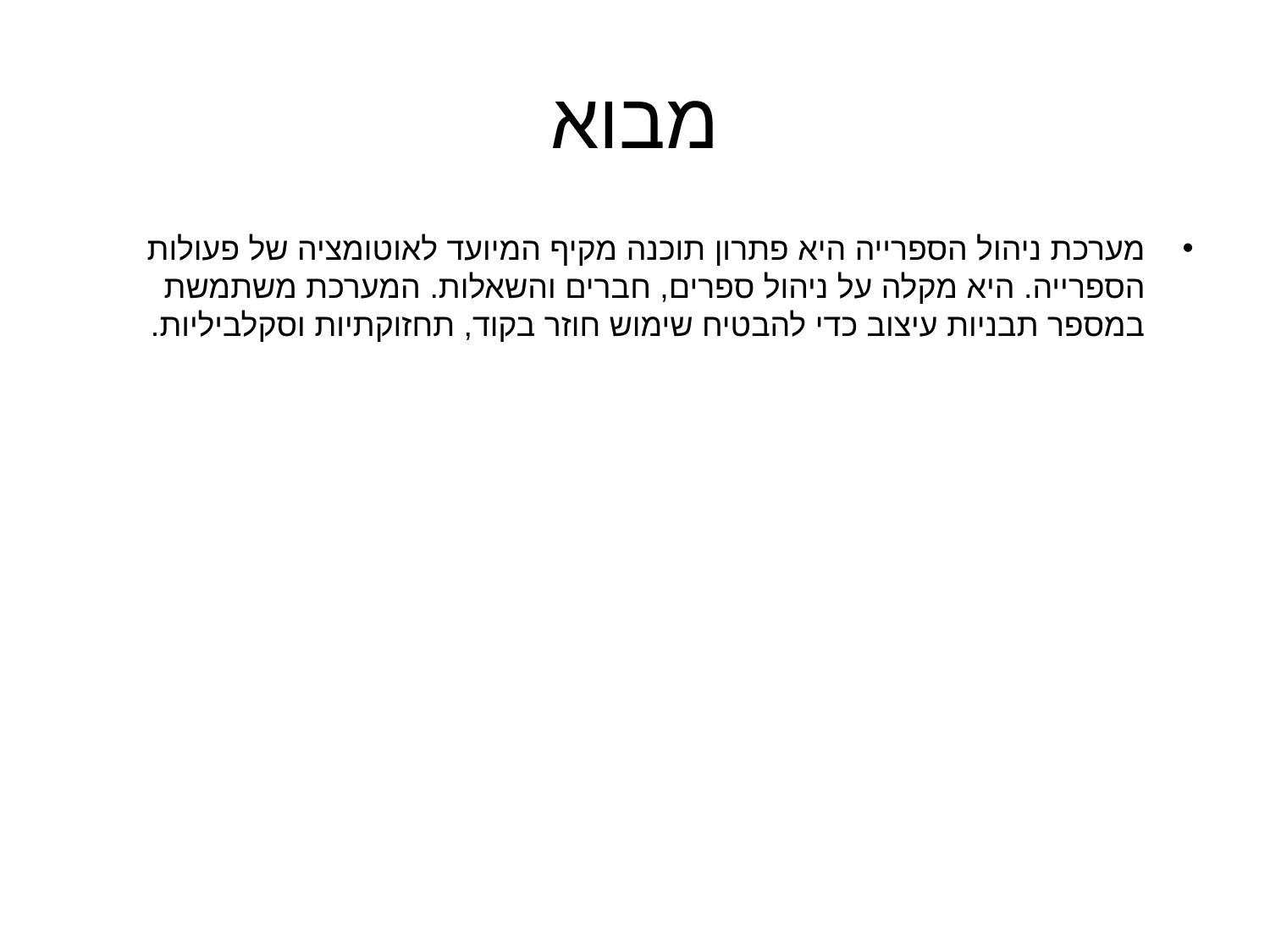

# מבוא
מערכת ניהול הספרייה היא פתרון תוכנה מקיף המיועד לאוטומציה של פעולות הספרייה. היא מקלה על ניהול ספרים, חברים והשאלות. המערכת משתמשת במספר תבניות עיצוב כדי להבטיח שימוש חוזר בקוד, תחזוקתיות וסקלביליות.